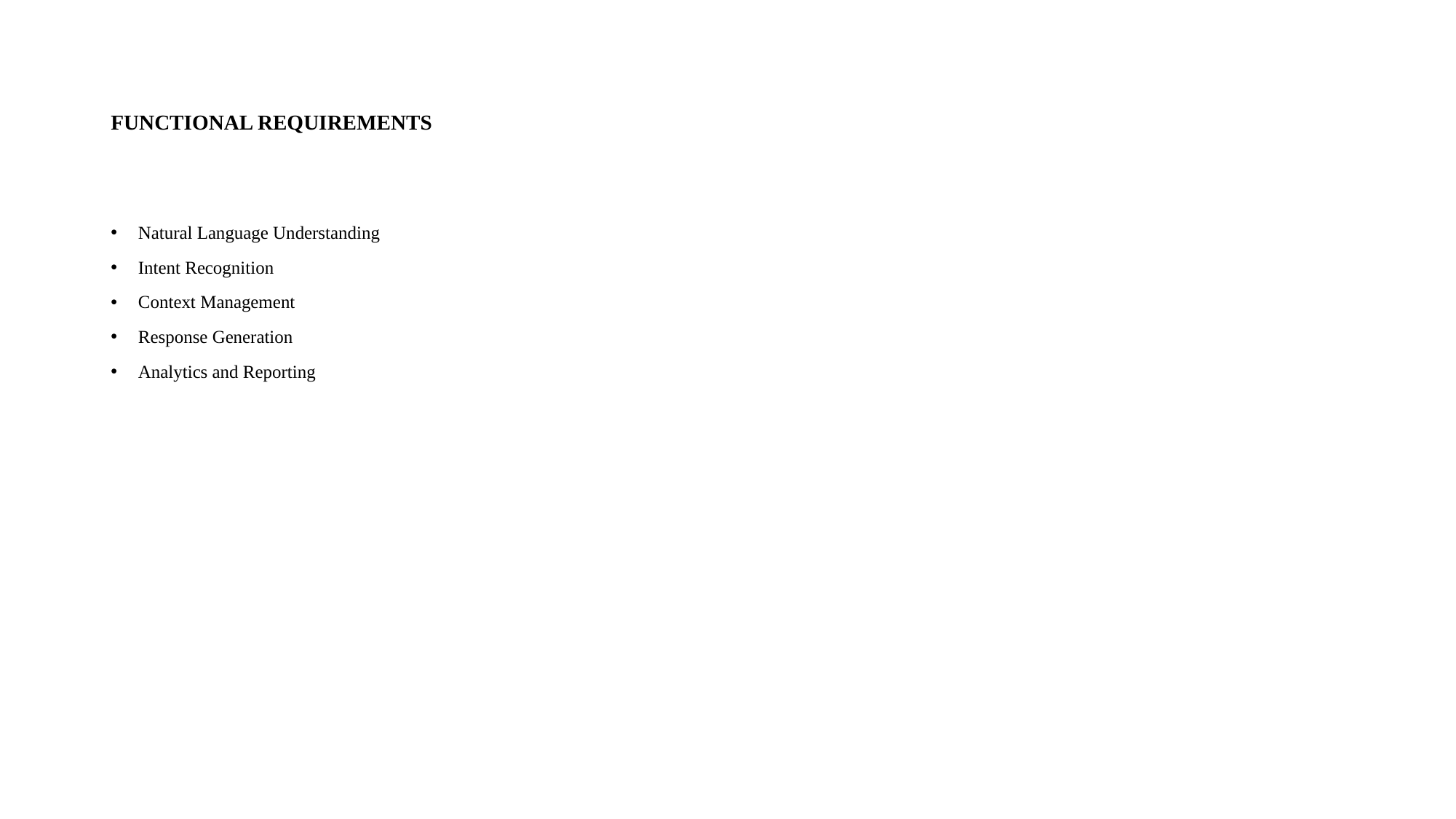

# FUNCTIONAL REQUIREMENTS
Natural Language Understanding
Intent Recognition
Context Management
Response Generation
Analytics and Reporting